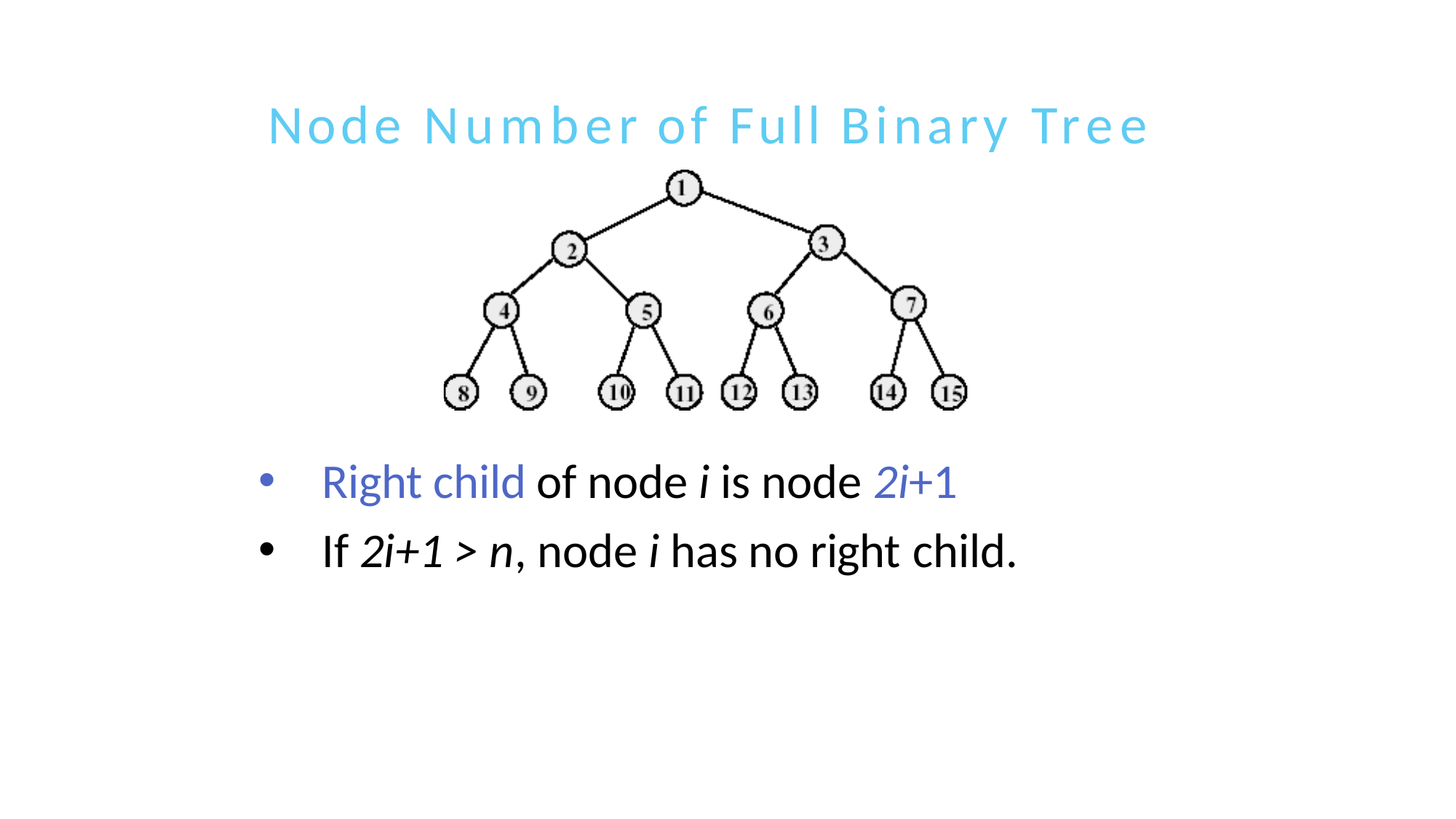

# Node Number of Full Binary Tree

Right child of node i is node 2i+1
If 2i+1 > n, node i has no right child.
22